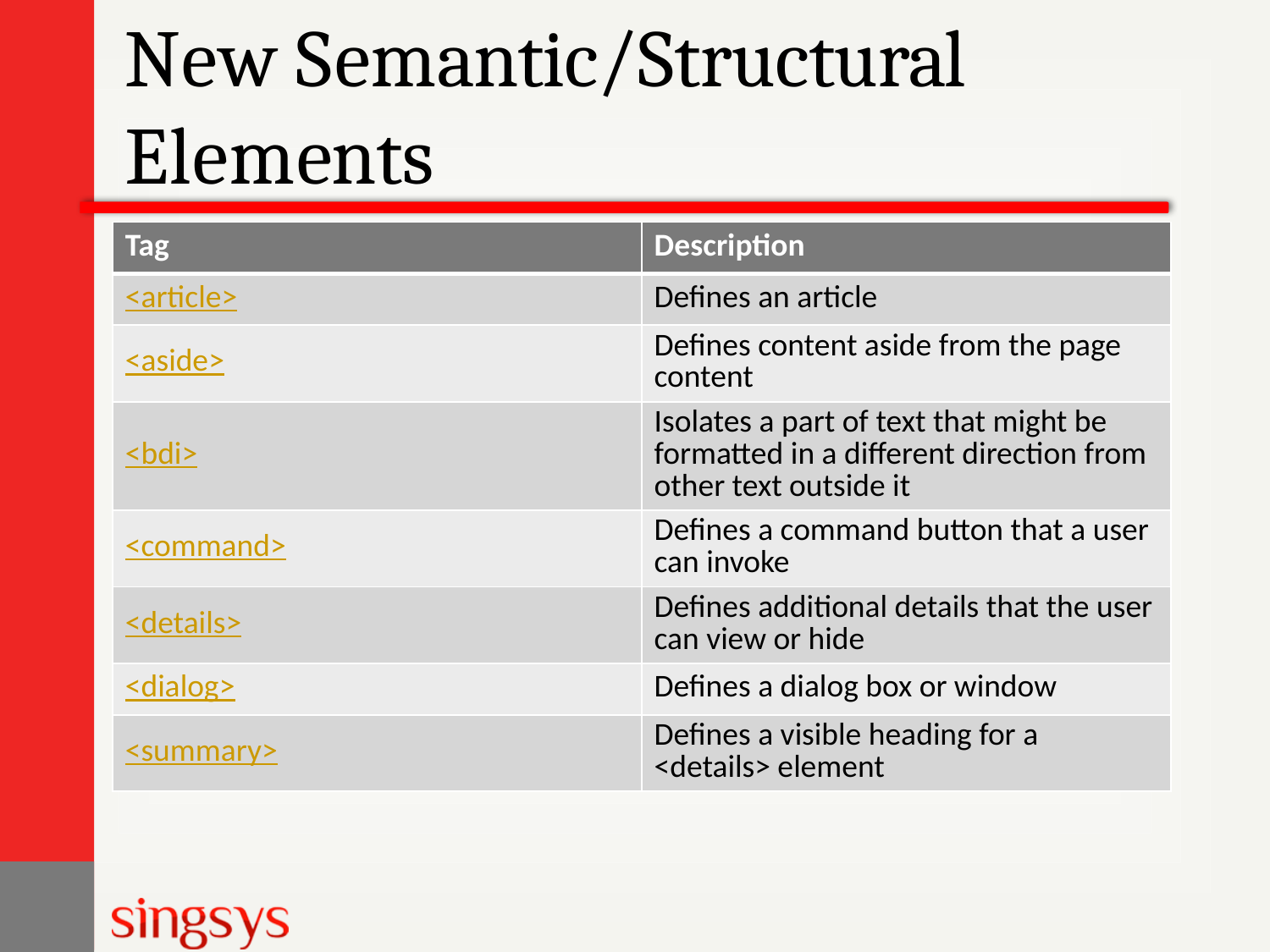

# New Semantic/Structural Elements
| Tag | Description |
| --- | --- |
| <article> | Defines an article |
| <aside> | Defines content aside from the page content |
| <bdi> | Isolates a part of text that might be formatted in a different direction from other text outside it |
| <command> | Defines a command button that a user can invoke |
| <details> | Defines additional details that the user can view or hide |
| <dialog> | Defines a dialog box or window |
| <summary> | Defines a visible heading for a <details> element |